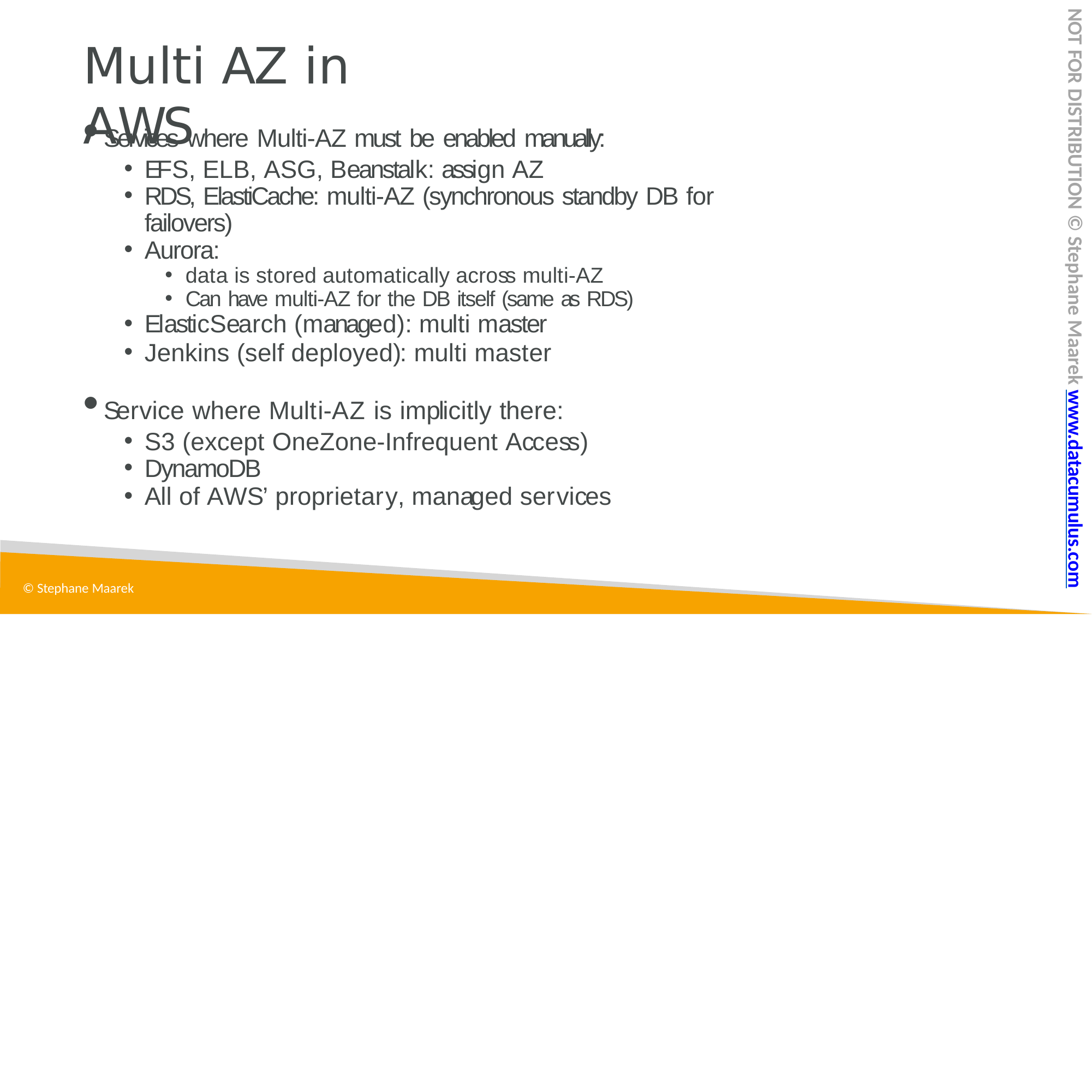

NOT FOR DISTRIBUTION © Stephane Maarek www.datacumulus.com
# Multi AZ in AWS
Services where Multi-AZ must be enabled manually:
EFS, ELB, ASG, Beanstalk: assign AZ
RDS, ElastiCache: multi-AZ (synchronous standby DB for failovers)
Aurora:
data is stored automatically across multi-AZ
Can have multi-AZ for the DB itself (same as RDS)
ElasticSearch (managed): multi master
Jenkins (self deployed): multi master

Service where Multi-AZ is implicitly there:
S3 (except OneZone-Infrequent Access)
DynamoDB
All of AWS’ proprietary, managed services
© Stephane Maarek